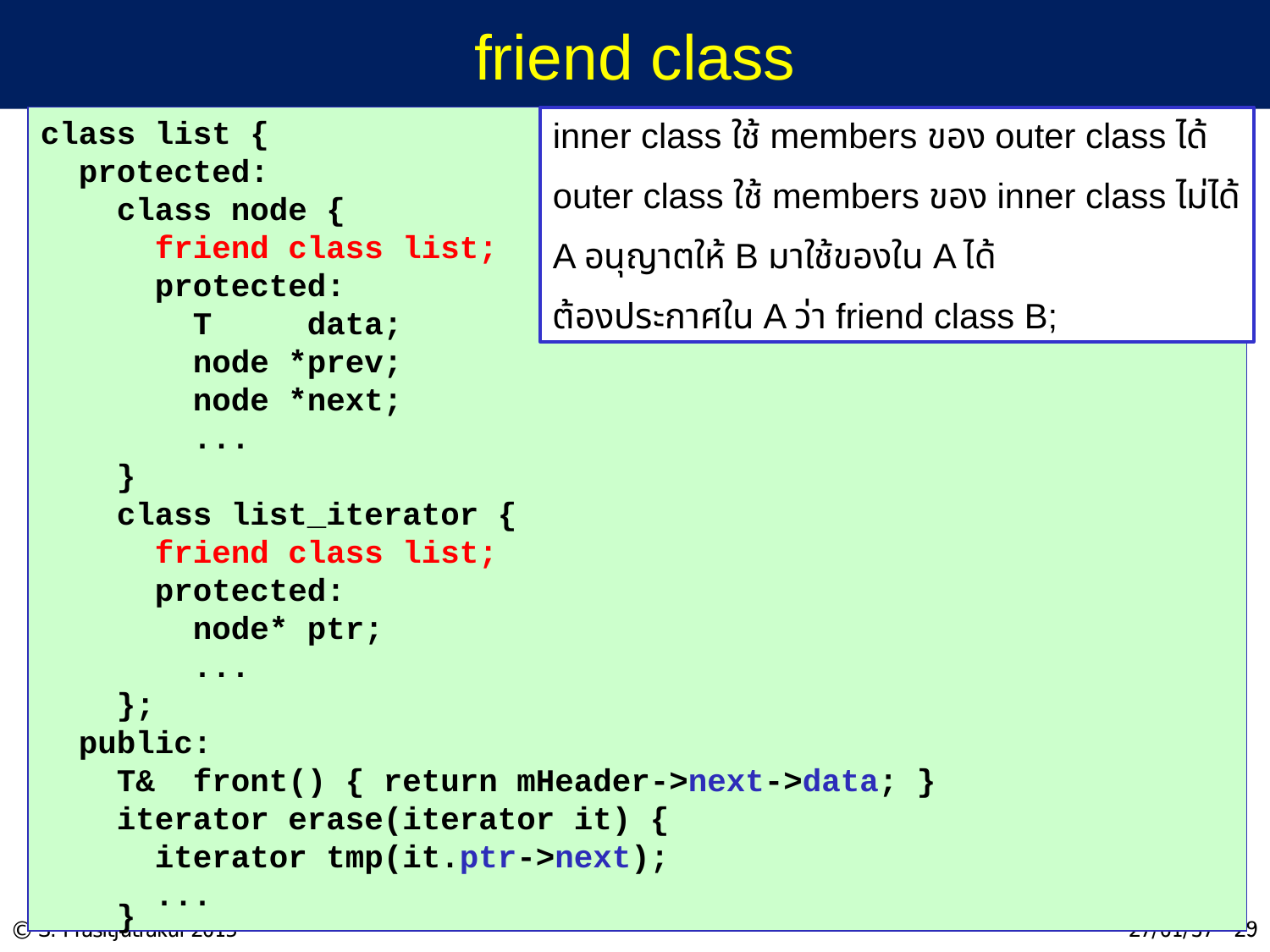

# friend class
inner class ใช้ members ของ outer class ได้
outer class ใช้ members ของ inner class ไม่ได้
A อนุญาตให้ B มาใช้ของใน A ได้
ต้องประกาศใน A ว่า friend class B;
class list {
  protected:
    class node {
      friend class list;
      protected:
        T     data;
        node *prev;
        node *next;
        ...
    }
    class list_iterator {
      friend class list;
      protected:
        node* ptr;
        ...
    };
  public:
    T&  front() { return mHeader->next->data; }
    iterator erase(iterator it) {
      iterator tmp(it.ptr->next);
      ...
    }